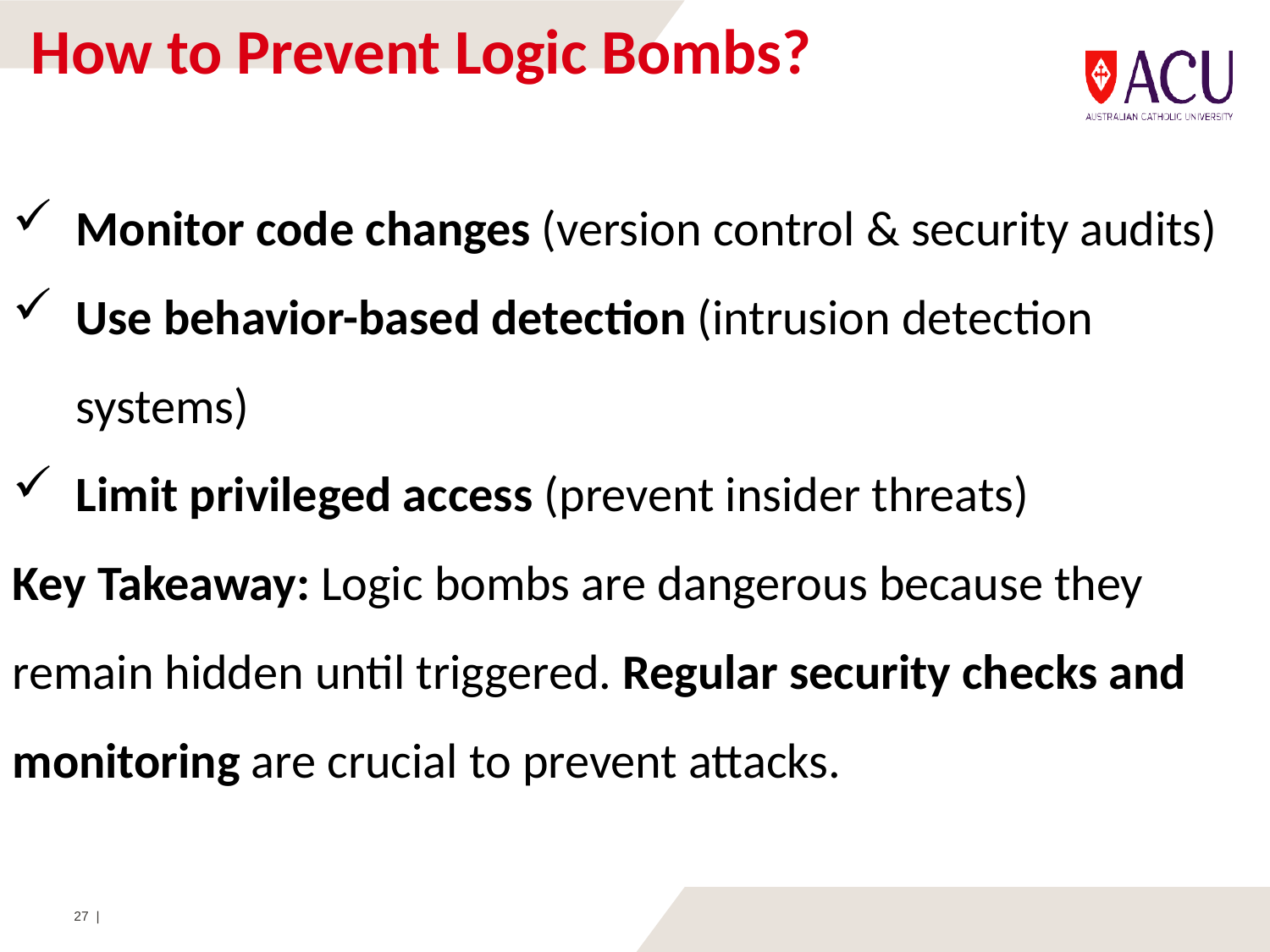

# How to Prevent Logic Bombs?
Monitor code changes (version control & security audits)
Use behavior-based detection (intrusion detection systems)
Limit privileged access (prevent insider threats)
Key Takeaway: Logic bombs are dangerous because they remain hidden until triggered. Regular security checks and monitoring are crucial to prevent attacks.
27 |